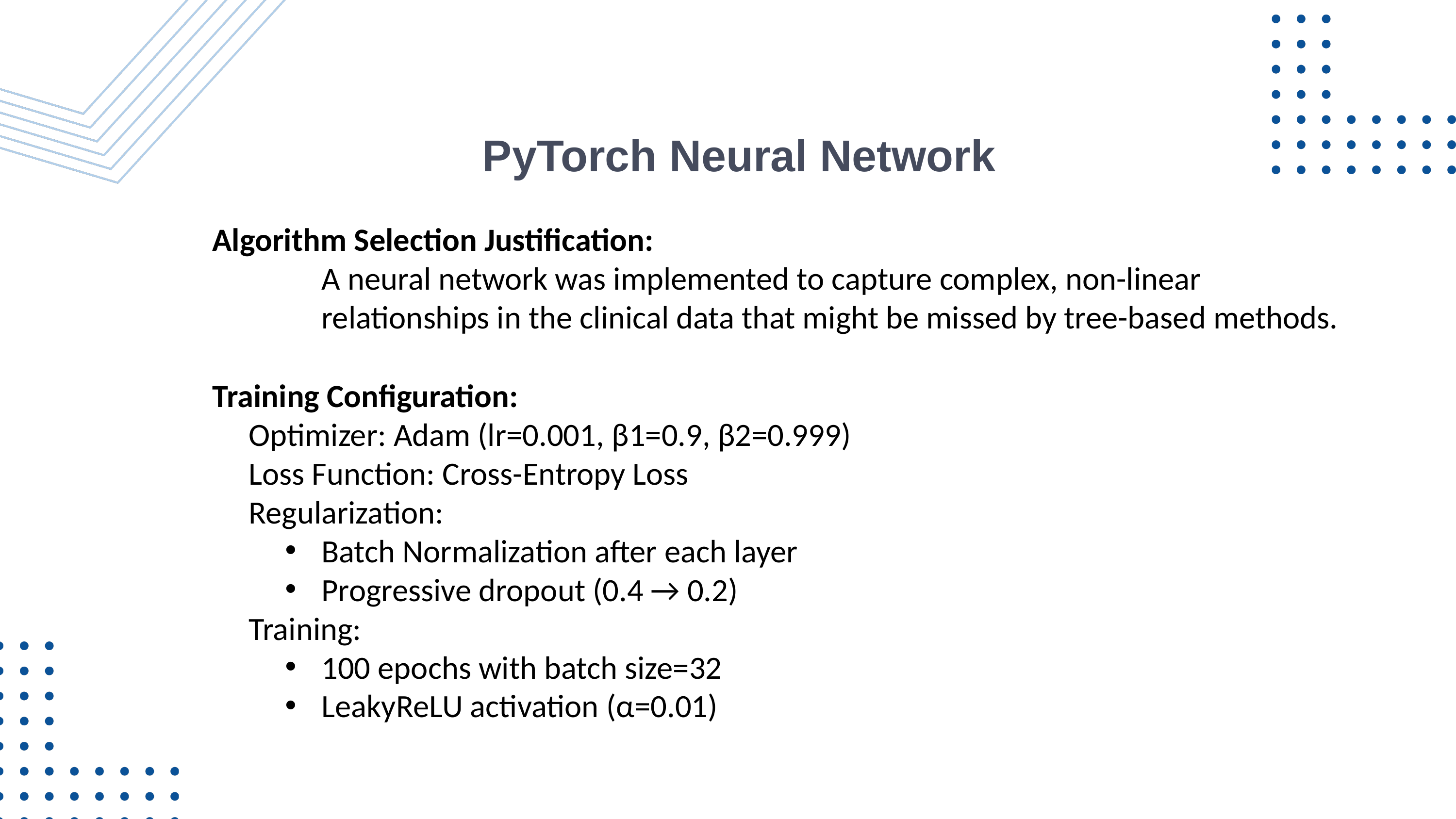

PyTorch Neural Network
Algorithm Selection Justification:
A neural network was implemented to capture complex, non-linear relationships in the clinical data that might be missed by tree-based methods.
Training Configuration:
Optimizer: Adam (lr=0.001, β1=0.9, β2=0.999)
Loss Function: Cross-Entropy Loss
Regularization:
Batch Normalization after each layer
Progressive dropout (0.4 → 0.2)
Training:
100 epochs with batch size=32
LeakyReLU activation (α=0.01)